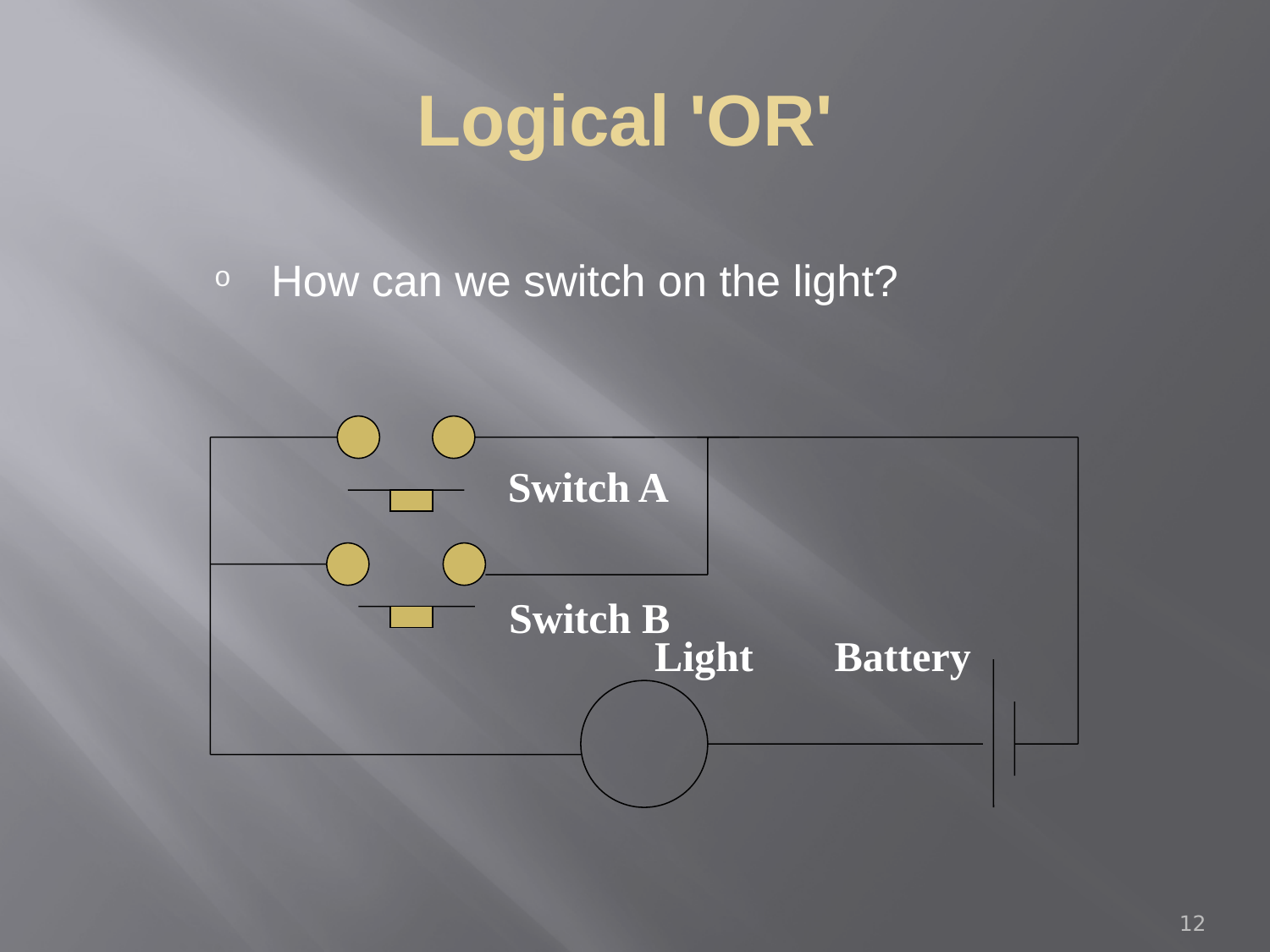

Logical 'OR'
How can we switch on the light?

Switch A

Switch B

Light
Battery

12